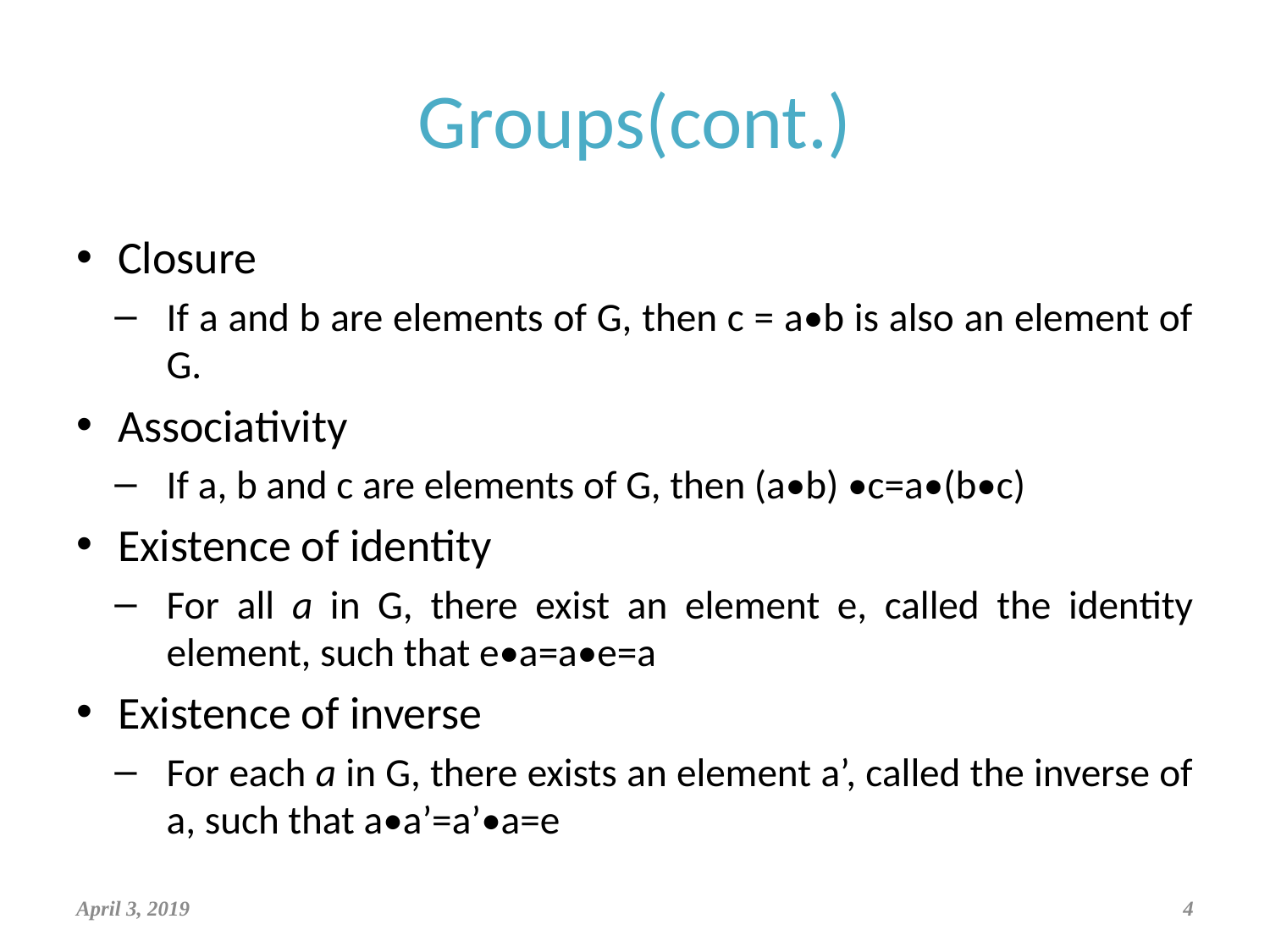

# Groups(cont.)
Closure
If a and b are elements of G, then c = a•b is also an element of G.
Associativity
If a, b and c are elements of G, then (a•b) •c=a•(b•c)
Existence of identity
For all a in G, there exist an element e, called the identity element, such that e•a=a•e=a
Existence of inverse
For each a in G, there exists an element a’, called the inverse of a, such that a•a’=a’•a=e
April 3, 2019
4